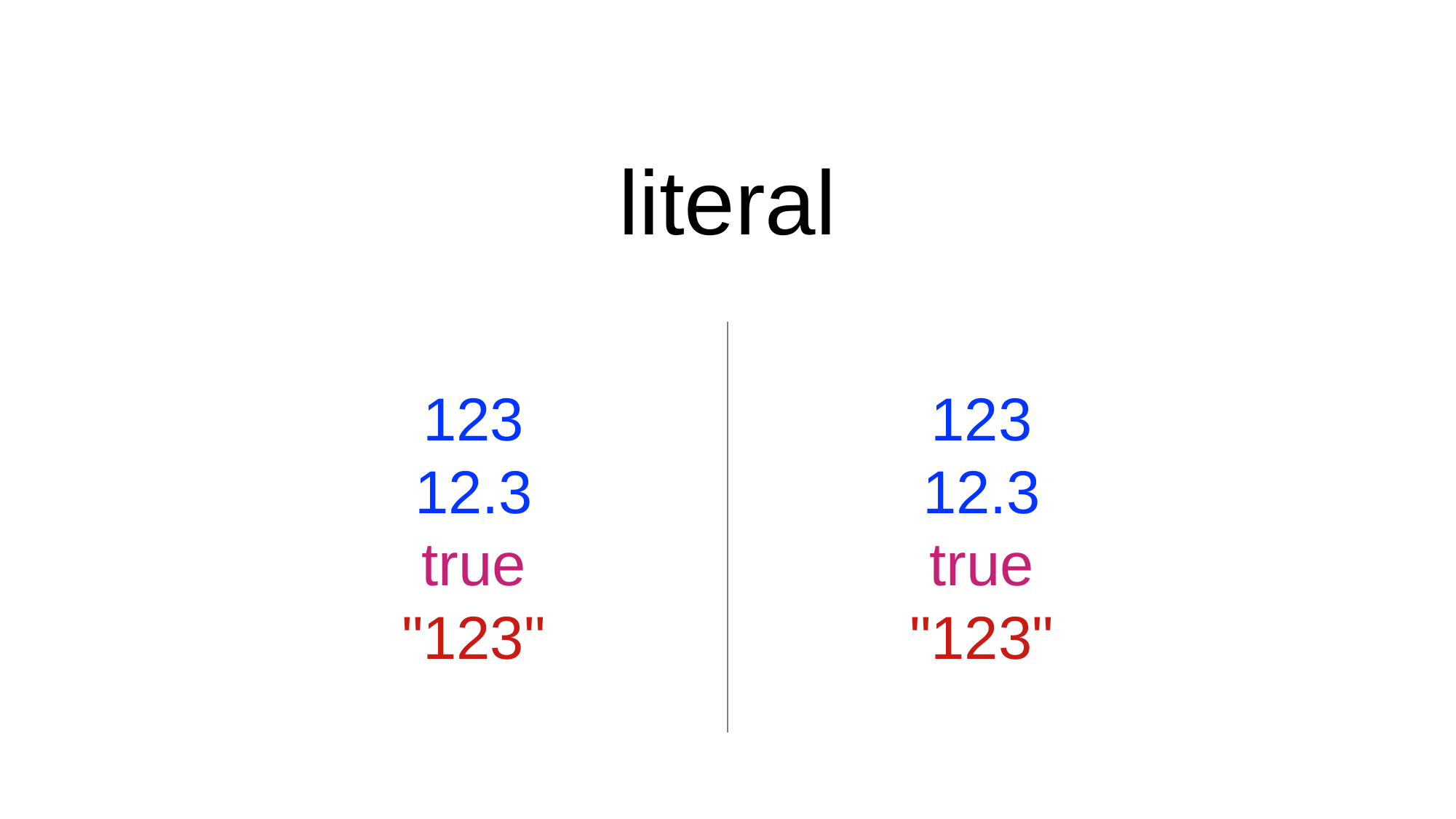

literal
123
12.3
true
"123"
123
12.3
true
"123"